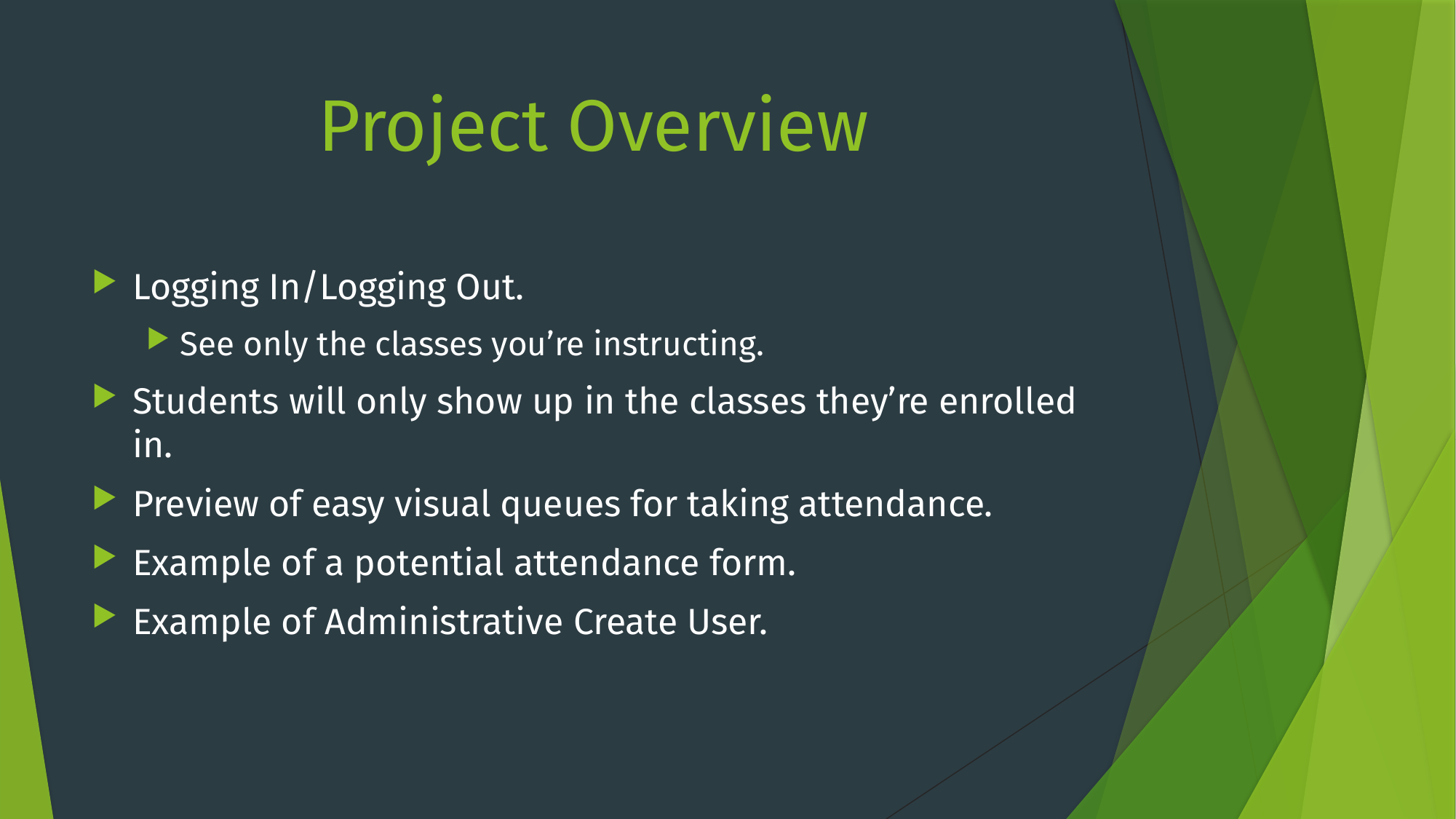

# Project Overview
Logging In/Logging Out.
See only the classes you’re instructing.
Students will only show up in the classes they’re enrolled in.
Preview of easy visual queues for taking attendance.
Example of a potential attendance form.
Example of Administrative Create User.